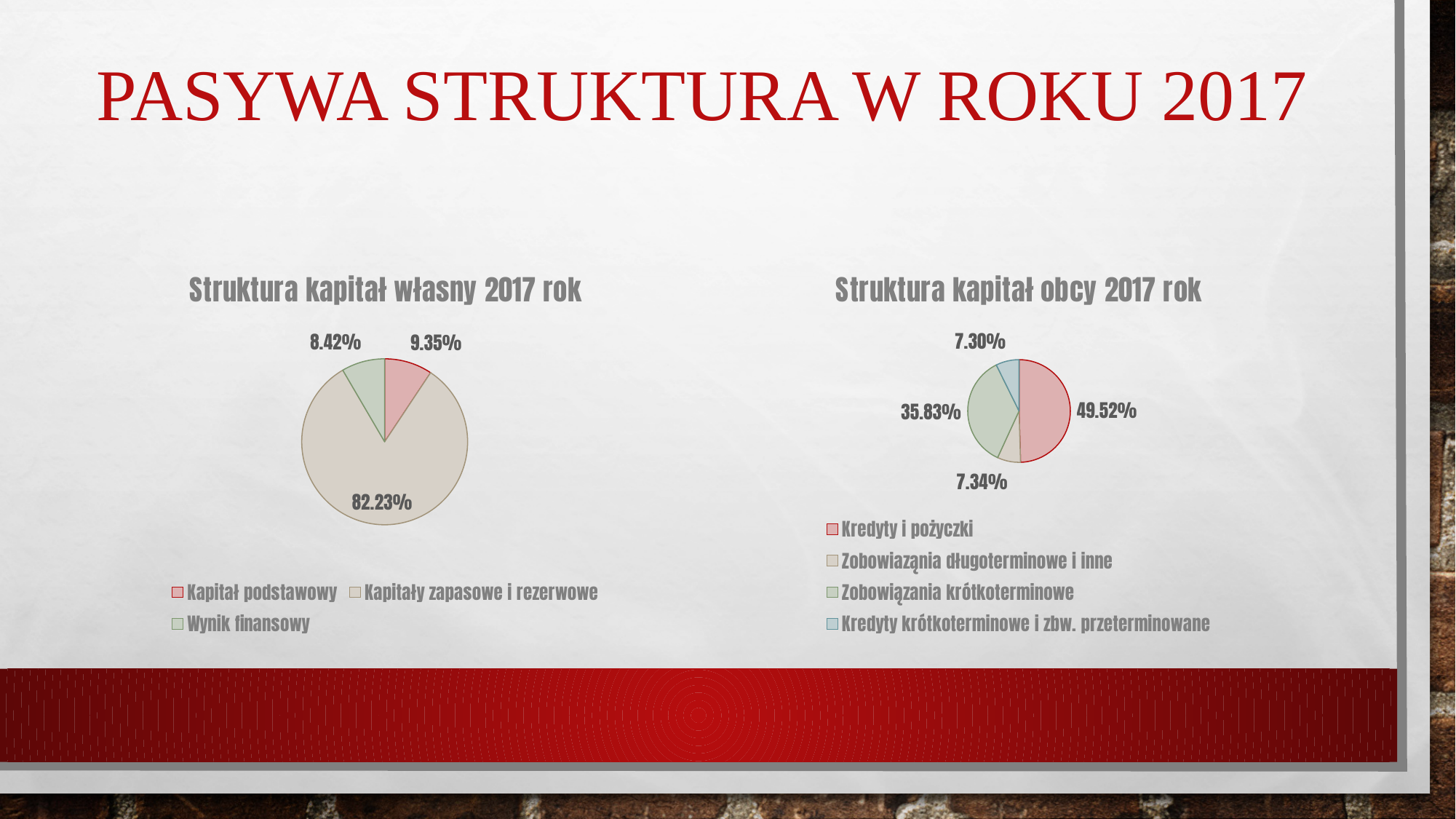

# pasywa Struktura w roku 2017

### Chart: Struktura kapitał własny 2017 rok

| Category |  |
|---|---|
| Kapitał podstawowy | 0.09347716008654156 |
| Kapitały zapasowe i rezerwowe | 0.822298261496678 |
| Wynik finansowy | 0.08422457841678047 |

### Chart: Struktura kapitał obcy 2017 rok

| Category |  |
|---|---|
| Kredyty i pożyczki | 0.4952449385012046 |
| Zobowiaząnia długoterminowe i inne | 0.07338997139918566 |
| Zobowiązania krótkoterminowe | 0.3583273454781126 |
| Kredyty krótkoterminowe i zbw. przeterminowane | 0.0730377446214971 |